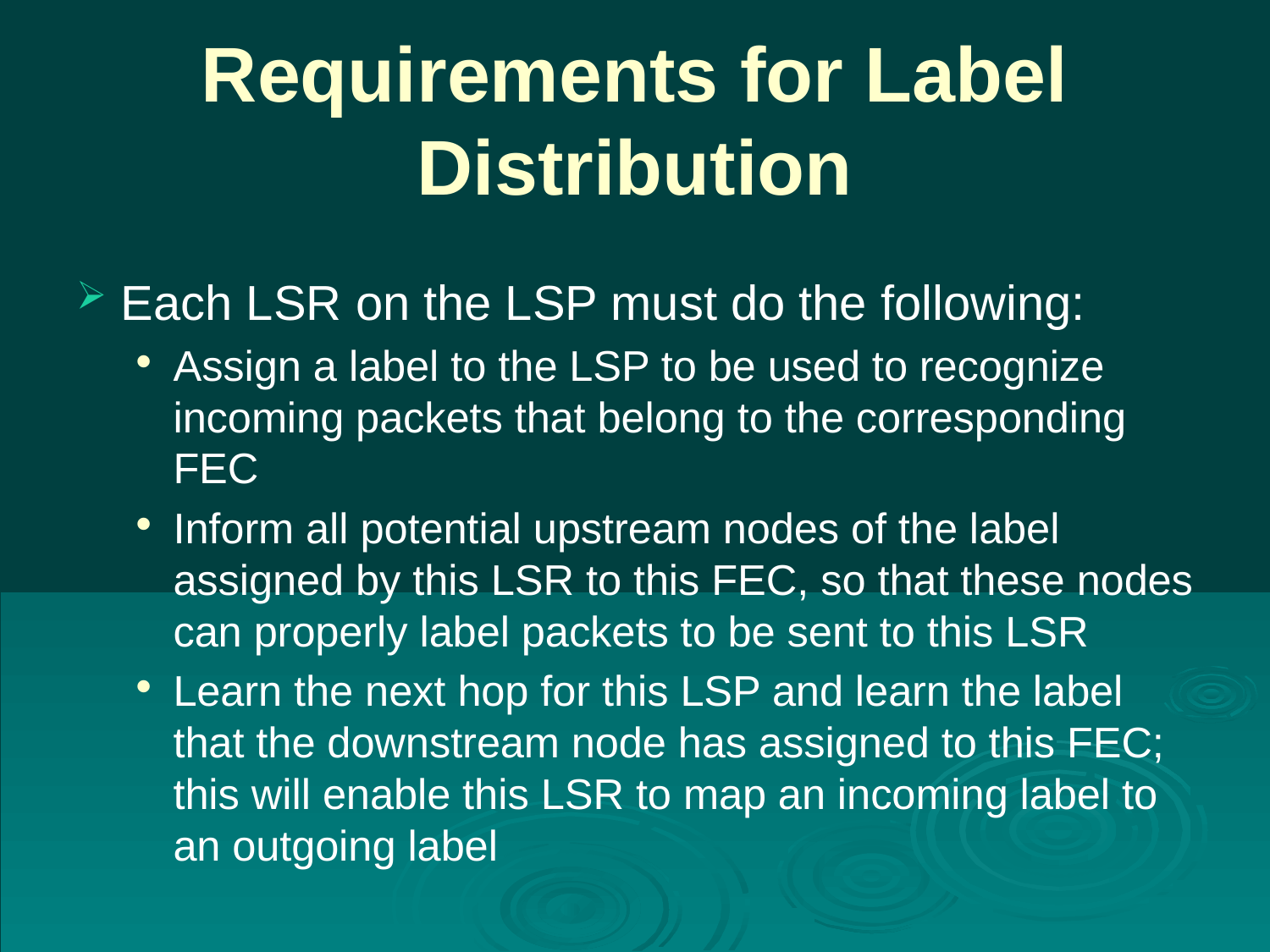

# Requirements for Label Distribution
Each LSR on the LSP must do the following:
Assign a label to the LSP to be used to recognize incoming packets that belong to the corresponding FEC
Inform all potential upstream nodes of the label assigned by this LSR to this FEC, so that these nodes can properly label packets to be sent to this LSR
Learn the next hop for this LSP and learn the label that the downstream node has assigned to this FEC; this will enable this LSR to map an incoming label to an outgoing label